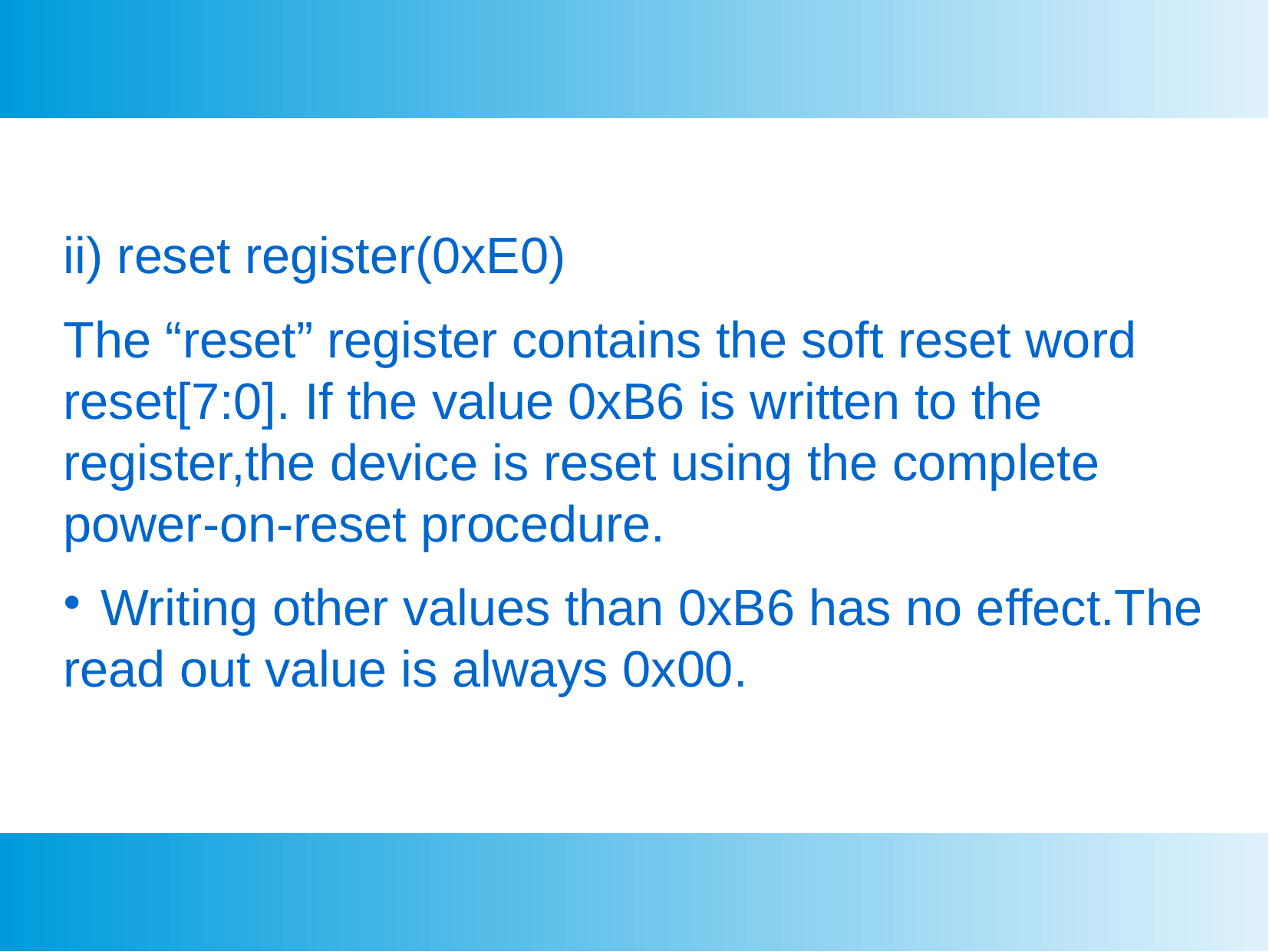

ii) reset register(0xE0)
The “reset” register contains the soft reset word reset[7:0]. If the value 0xB6 is written to the register,the device is reset using the complete power-on-reset procedure.
 Writing other values than 0xB6 has no effect.The read out value is always 0x00.